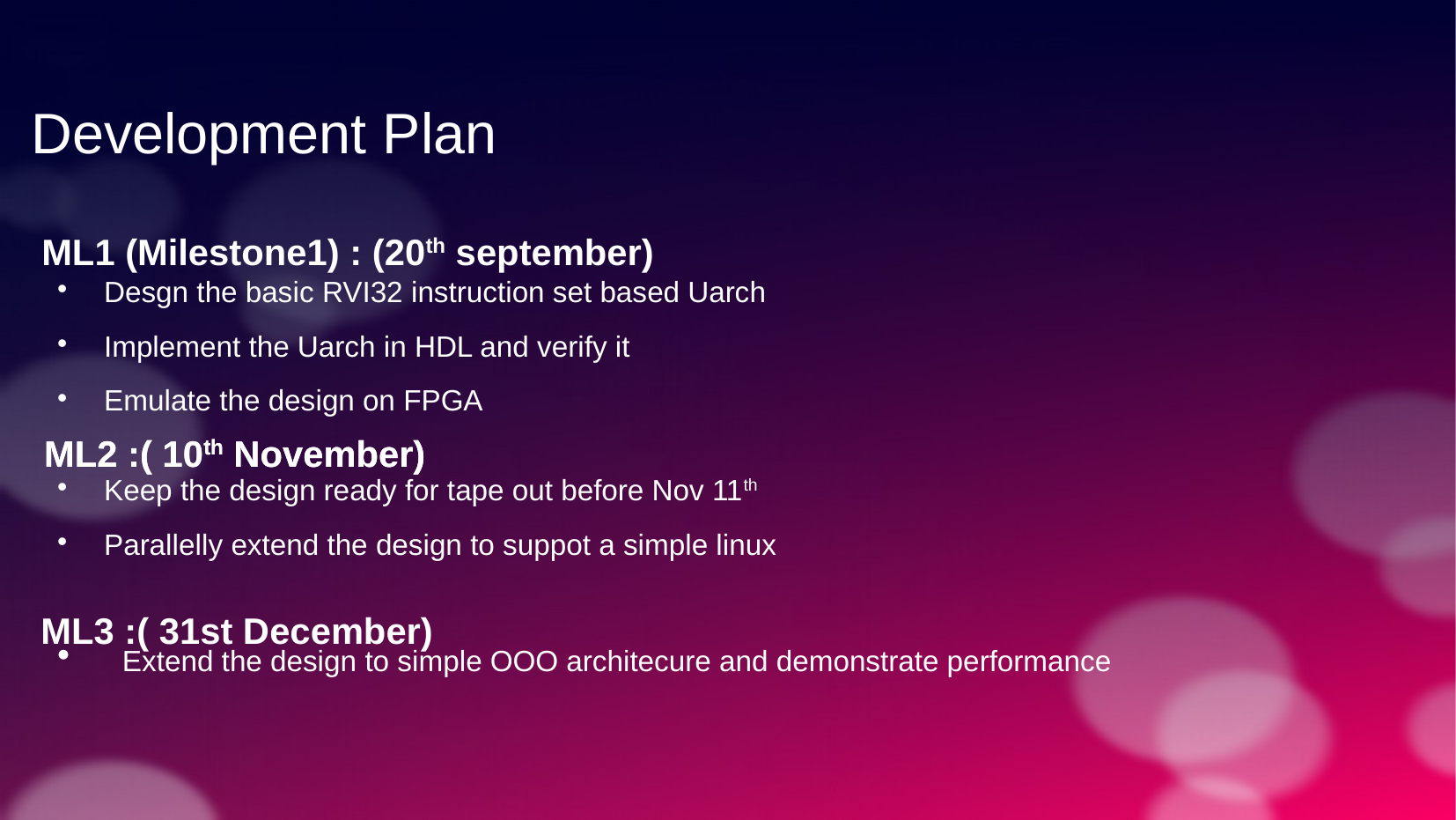

Development Plan
ML1 (Milestone1) : (20th september)
Desgn the basic RVI32 instruction set based Uarch
Implement the Uarch in HDL and verify it
Emulate the design on FPGA

Keep the design ready for tape out before Nov 11th
Parallelly extend the design to suppot a simple linux

  Extend the design to simple OOO architecure and demonstrate performance
ML2 :( 10th November)
ML2 :( 10th November)
ML3 :( 31st December)